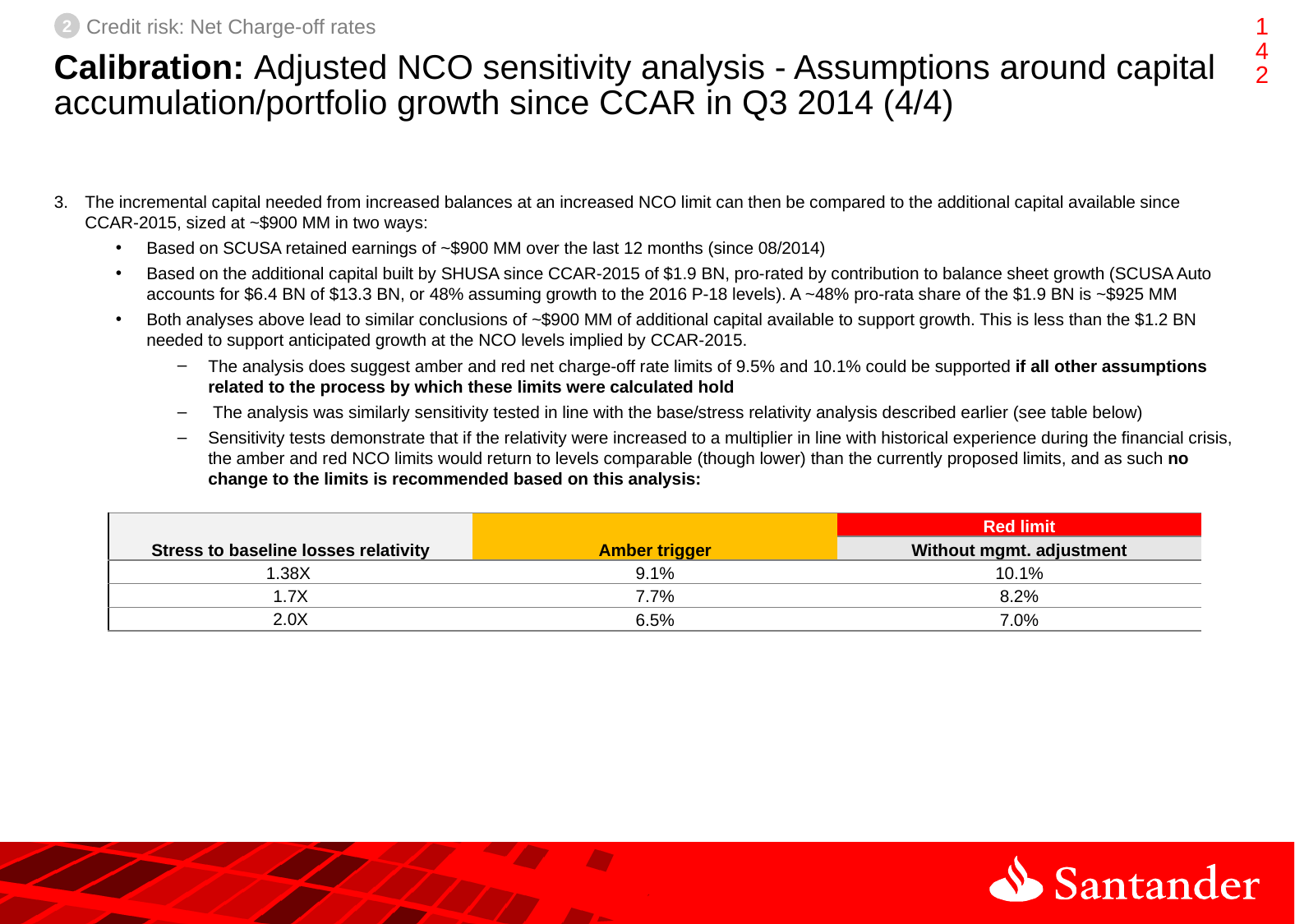

142
2
Credit risk: Net Charge-off rates
# Calibration: Adjusted NCO sensitivity analysis - Assumptions around capital accumulation/portfolio growth since CCAR in Q3 2014 (4/4)
The incremental capital needed from increased balances at an increased NCO limit can then be compared to the additional capital available since CCAR‑2015, sized at ~$900 MM in two ways:
Based on SCUSA retained earnings of ~$900 MM over the last 12 months (since 08/2014)
Based on the additional capital built by SHUSA since CCAR-2015 of $1.9 BN, pro-rated by contribution to balance sheet growth (SCUSA Auto accounts for $6.4 BN of $13.3 BN, or 48% assuming growth to the 2016 P-18 levels). A ~48% pro-rata share of the $1.9 BN is ~$925 MM
Both analyses above lead to similar conclusions of ~$900 MM of additional capital available to support growth. This is less than the $1.2 BN needed to support anticipated growth at the NCO levels implied by CCAR-2015.
The analysis does suggest amber and red net charge-off rate limits of 9.5% and 10.1% could be supported if all other assumptions related to the process by which these limits were calculated hold
 The analysis was similarly sensitivity tested in line with the base/stress relativity analysis described earlier (see table below)
Sensitivity tests demonstrate that if the relativity were increased to a multiplier in line with historical experience during the financial crisis, the amber and red NCO limits would return to levels comparable (though lower) than the currently proposed limits, and as such no change to the limits is recommended based on this analysis:
| Stress to baseline losses relativity | Amber trigger | Red limit |
| --- | --- | --- |
|  |  | Without mgmt. adjustment |
| 1.38X | 9.1% | 10.1% |
| 1.7X | 7.7% | 8.2% |
| 2.0X | 6.5% | 7.0% |